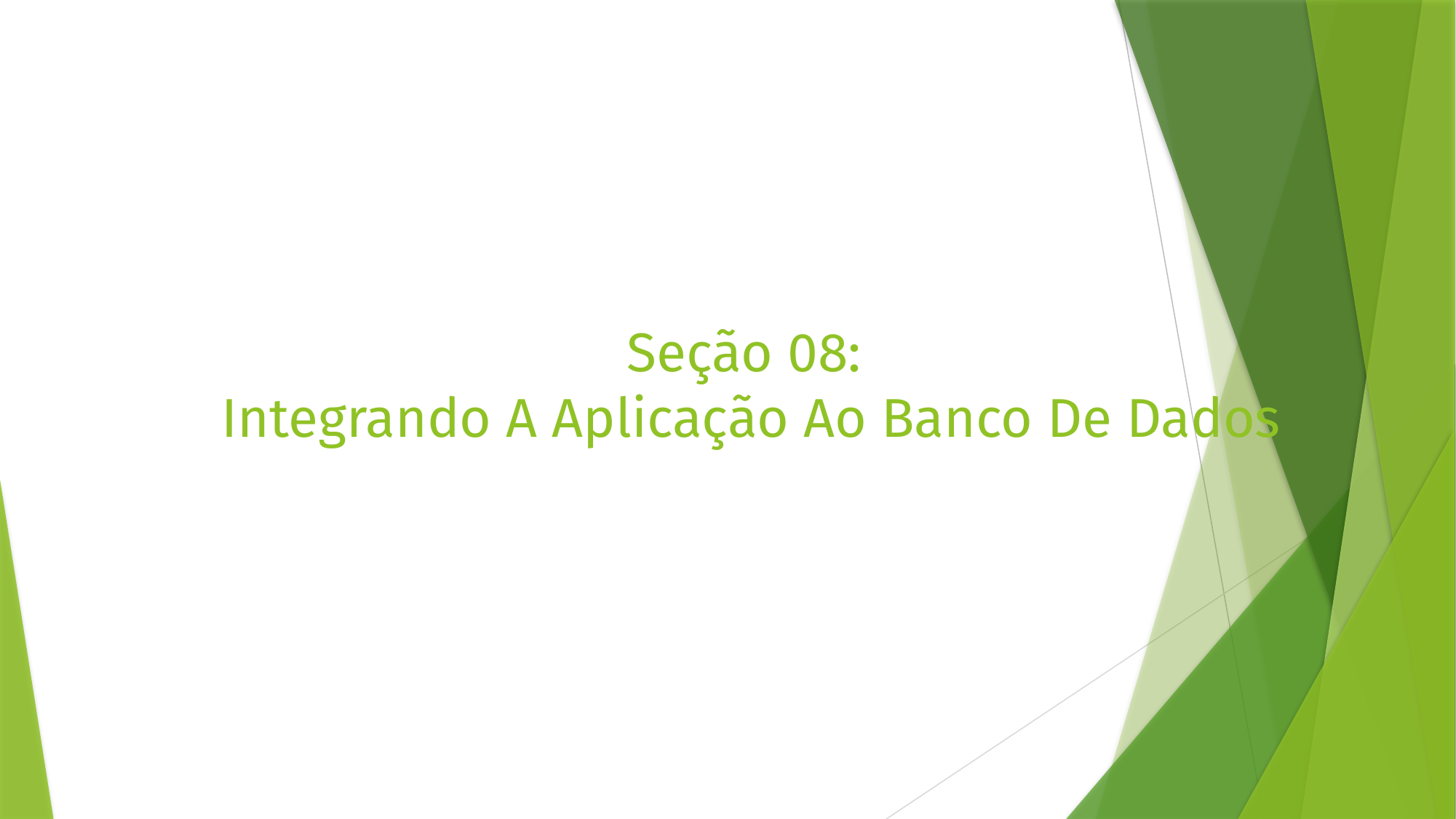

# Seção 08: Integrando A Aplicação Ao Banco De Dados